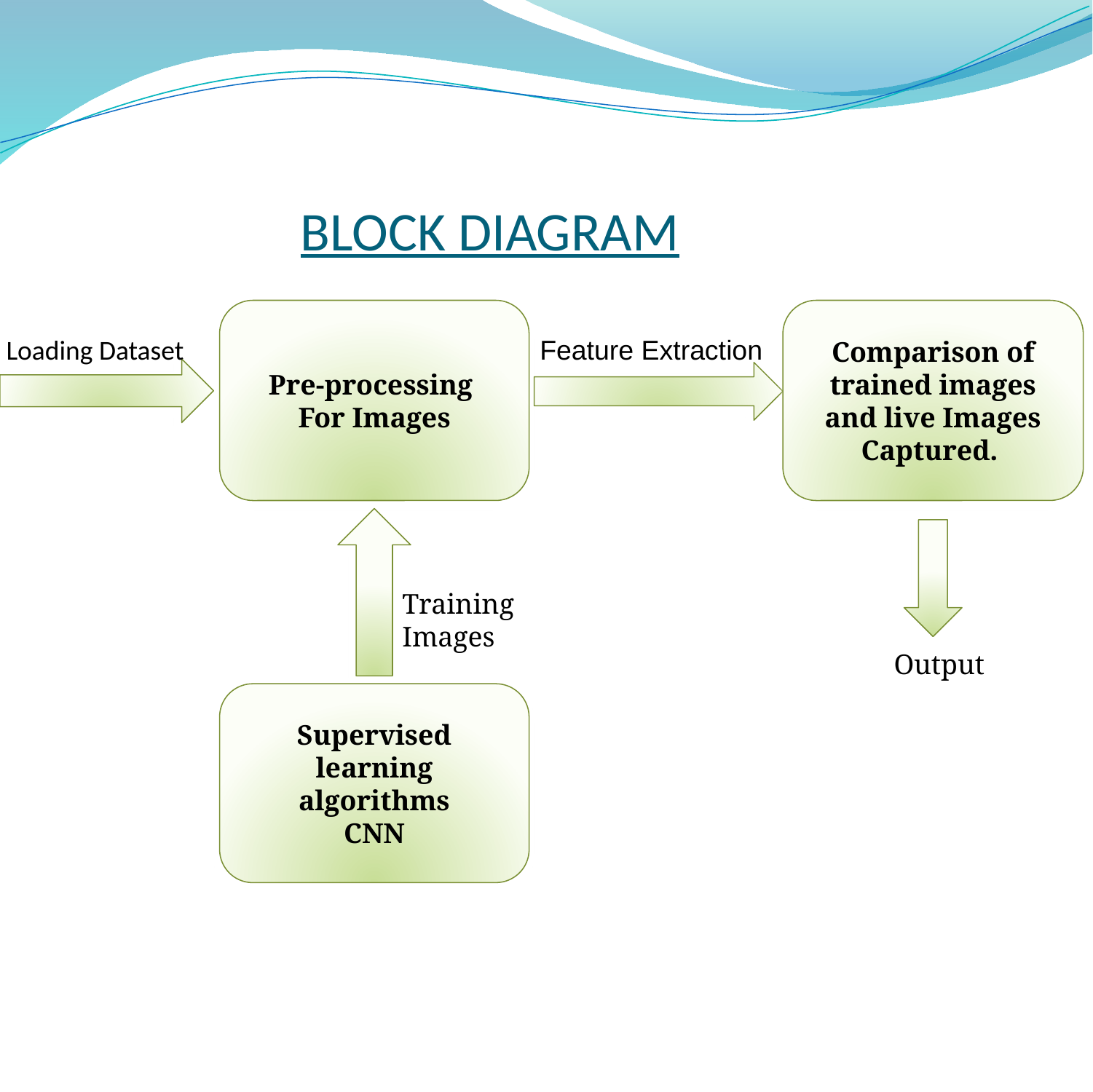

# BLOCK DIAGRAM
Pre-processing
For Images
Comparison of trained images and live Images Captured.
Loading Dataset
Feature Extraction

Training Images
Output
Supervised learning algorithms
CNN